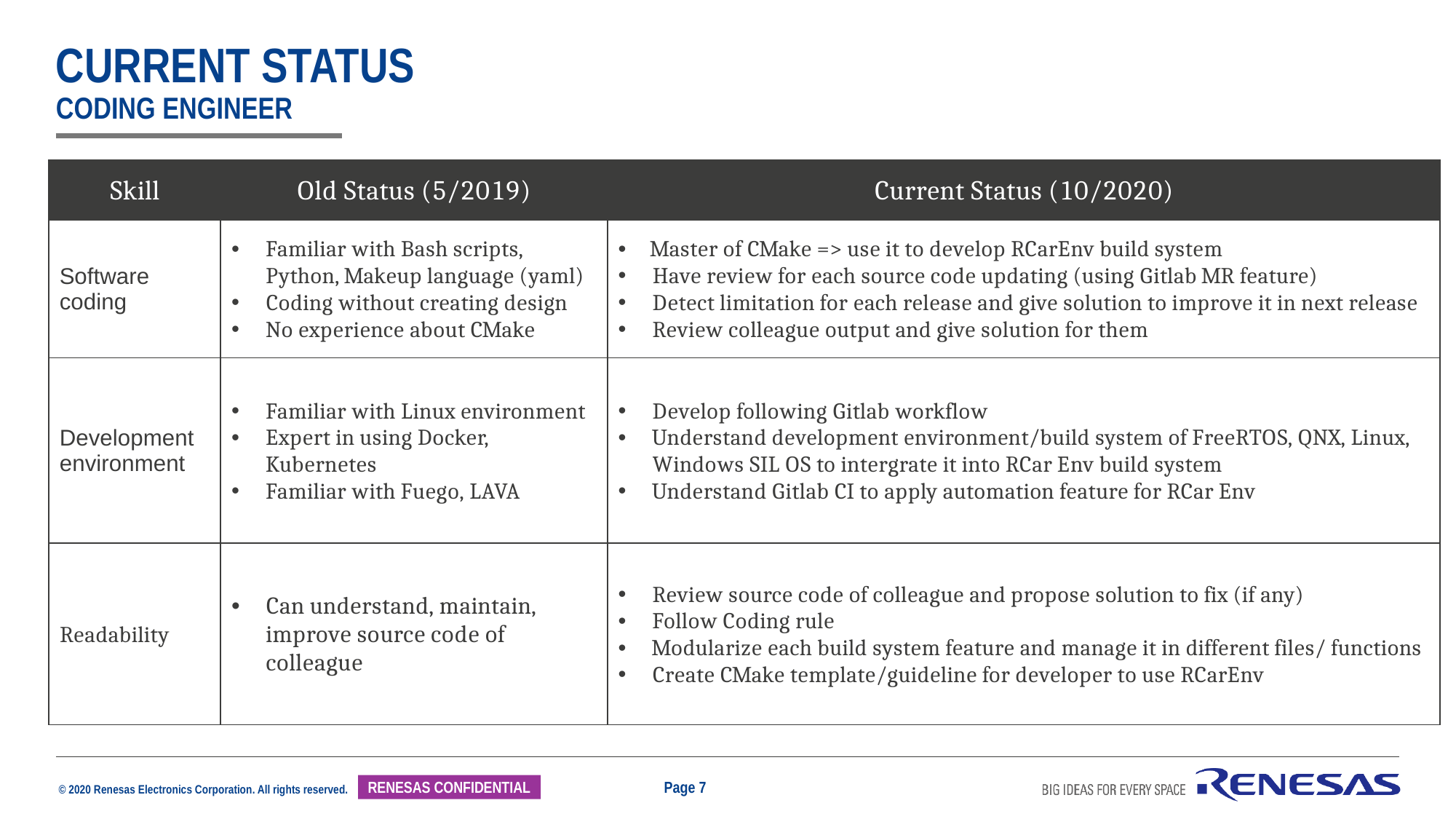

# current status coding engineer
| Skill | Old Status (5/2019) | Current Status (10/2020) |
| --- | --- | --- |
| Software coding | Familiar with Bash scripts, Python, Makeup language (yaml) Coding without creating design No experience about CMake | Master of CMake => use it to develop RCarEnv build system Have review for each source code updating (using Gitlab MR feature) Detect limitation for each release and give solution to improve it in next release Review colleague output and give solution for them |
| Development environment | Familiar with Linux environment Expert in using Docker, Kubernetes Familiar with Fuego, LAVA | Develop following Gitlab workflow Understand development environment/build system of FreeRTOS, QNX, Linux, Windows SIL OS to intergrate it into RCar Env build system Understand Gitlab CI to apply automation feature for RCar Env |
| Readability | Can understand, maintain, improve source code of colleague | Review source code of colleague and propose solution to fix (if any) Follow Coding rule Modularize each build system feature and manage it in different files/ functions Create CMake template/guideline for developer to use RCarEnv |